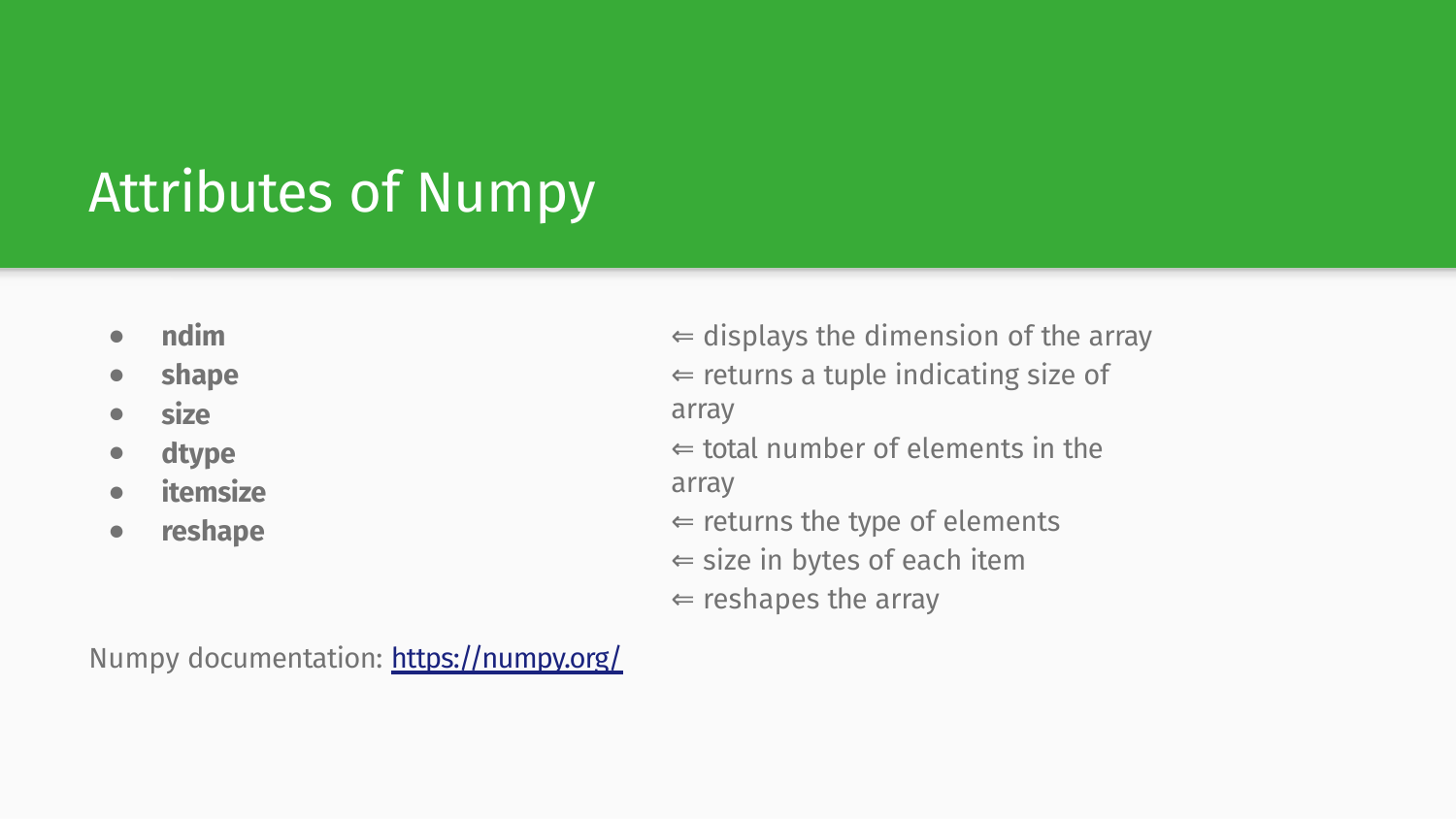

# Attributes of Numpy
ndim
shape
size
dtype
itemsize
reshape
⇐ displays the dimension of the array
⇐ returns a tuple indicating size of array
⇐ total number of elements in the array
⇐ returns the type of elements
⇐ size in bytes of each item
⇐ reshapes the array
Numpy documentation: https://numpy.org/